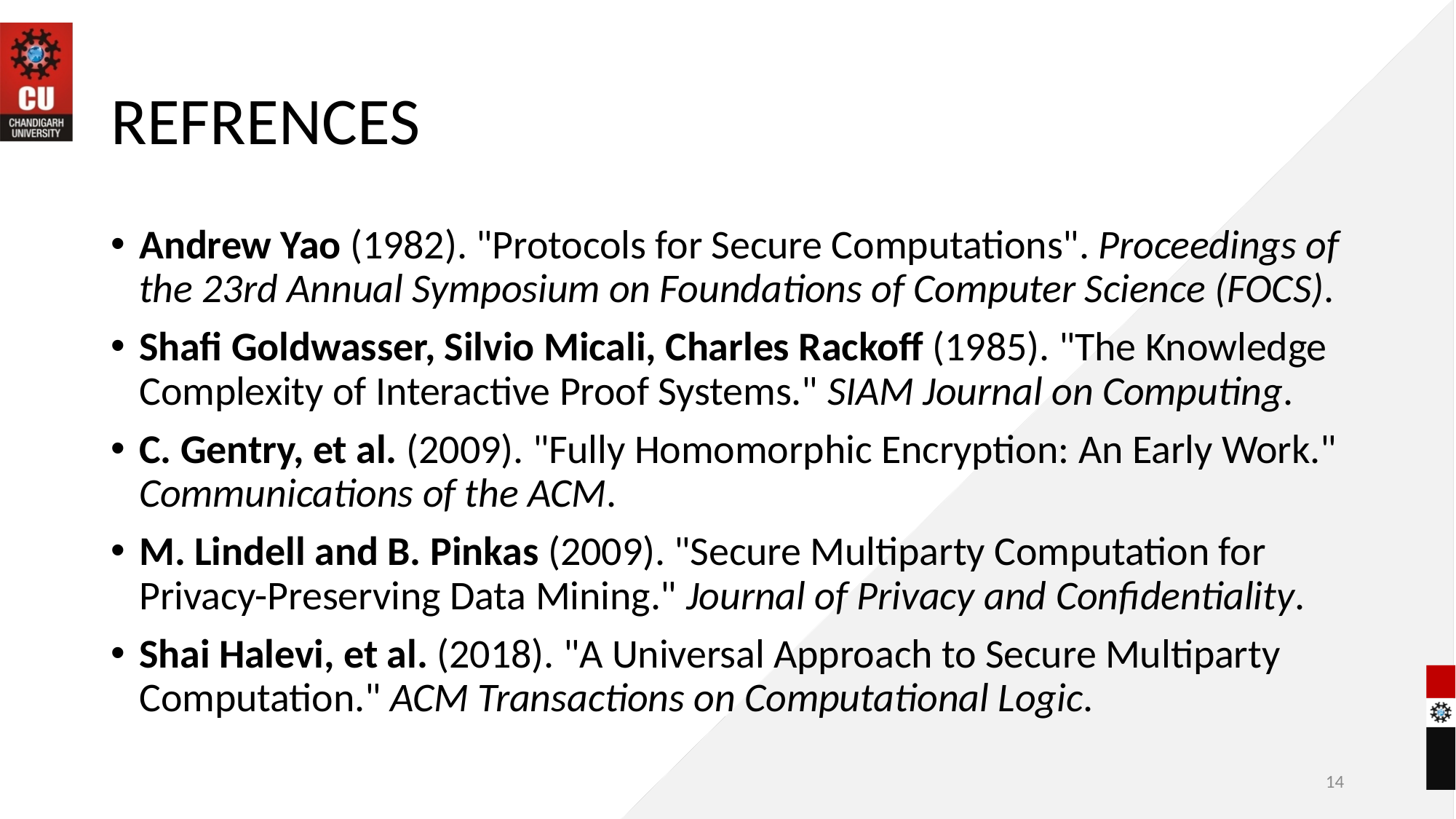

# REFRENCES
Andrew Yao (1982). "Protocols for Secure Computations". Proceedings of the 23rd Annual Symposium on Foundations of Computer Science (FOCS).
Shafi Goldwasser, Silvio Micali, Charles Rackoff (1985). "The Knowledge Complexity of Interactive Proof Systems." SIAM Journal on Computing.
C. Gentry, et al. (2009). "Fully Homomorphic Encryption: An Early Work." Communications of the ACM.
M. Lindell and B. Pinkas (2009). "Secure Multiparty Computation for Privacy-Preserving Data Mining." Journal of Privacy and Confidentiality.
Shai Halevi, et al. (2018). "A Universal Approach to Secure Multiparty Computation." ACM Transactions on Computational Logic.

14